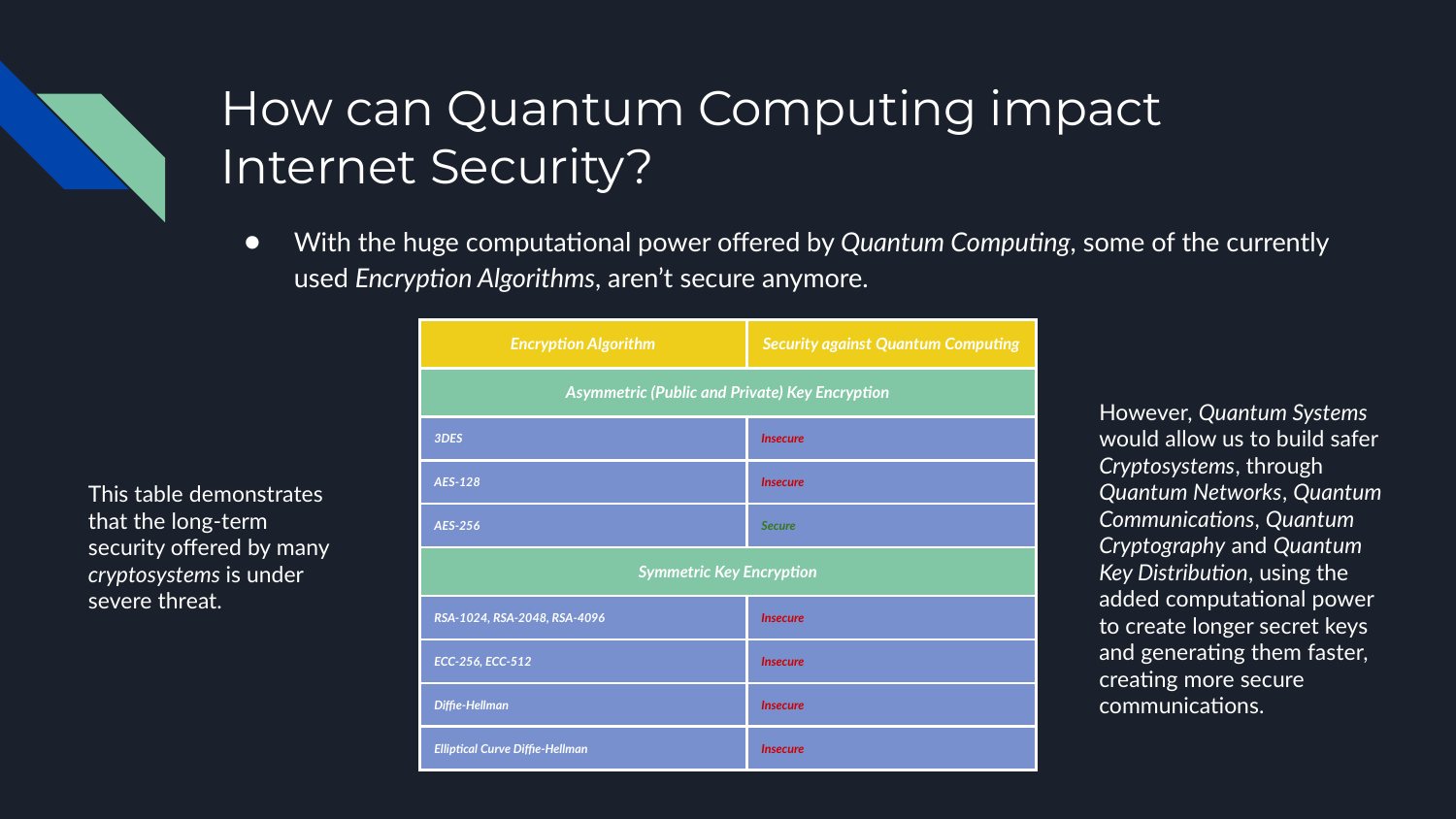

# How can Quantum Computing impact Internet Security?
With the huge computational power offered by Quantum Computing, some of the currently used Encryption Algorithms, aren’t secure anymore.
| Encryption Algorithm | Security against Quantum Computing |
| --- | --- |
| Asymmetric (Public and Private) Key Encryption |  |
| 3DES | Insecure |
| AES-128 | Insecure |
| AES-256 | Secure |
| Symmetric Key Encryption |  |
| RSA-1024, RSA-2048, RSA-4096 | Insecure |
| ECC-256, ECC-512 | Insecure |
| Diffie-Hellman | Insecure |
| Elliptical Curve Diffie-Hellman | Insecure |
However, Quantum Systems would allow us to build safer Cryptosystems, through Quantum Networks, Quantum Communications, Quantum Cryptography and Quantum Key Distribution, using the added computational power to create longer secret keys and generating them faster, creating more secure communications.
This table demonstrates that the long-term security offered by many cryptosystems is under severe threat.